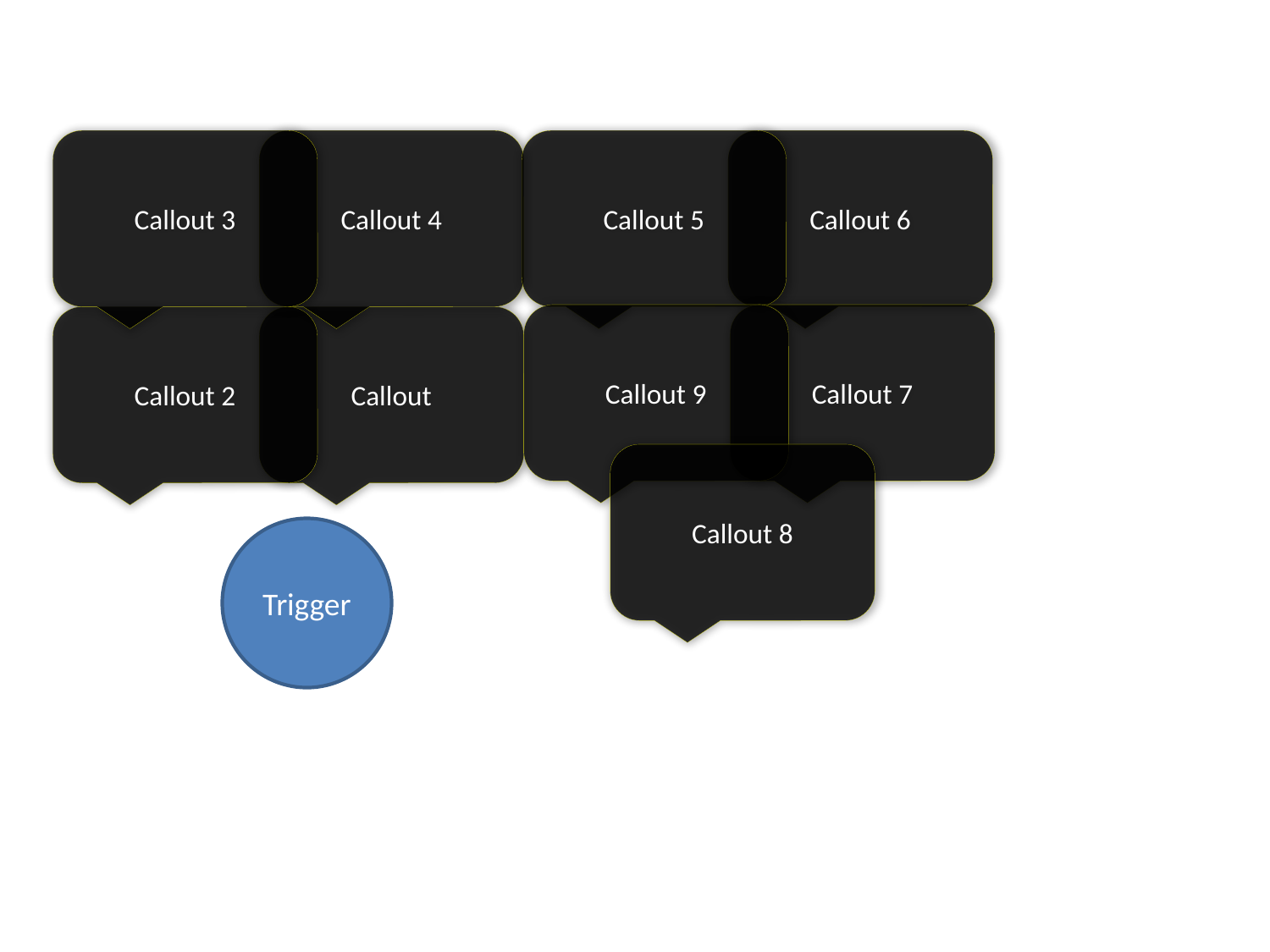

Callout 3
Callout 4
Callout 5
Callout 6
Callout 9
Callout 7
Callout 2
Callout
Callout 8
Trigger